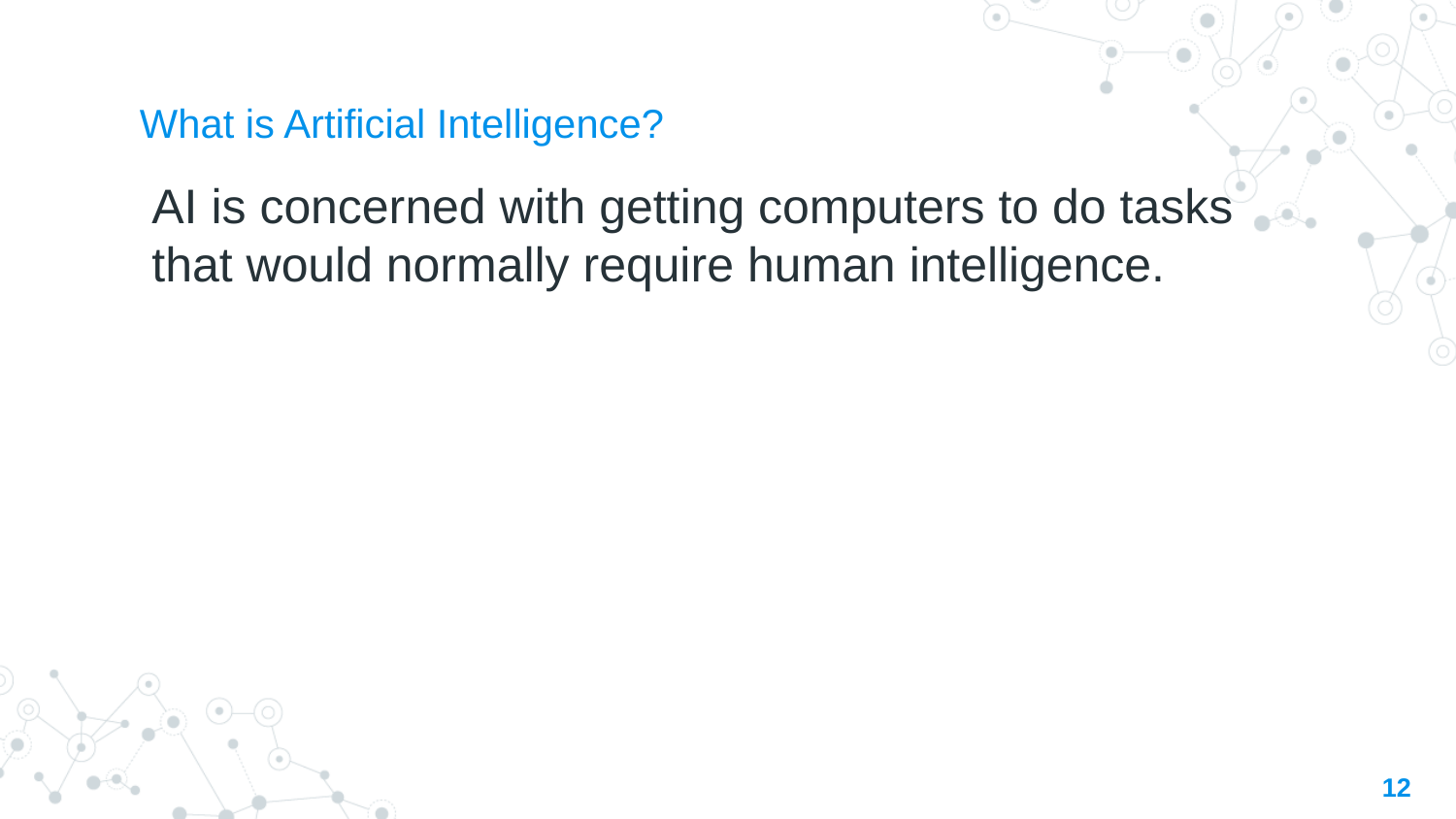

# What is Artificial Intelligence?
AI is concerned with getting computers to do tasks that would normally require human intelligence.
12